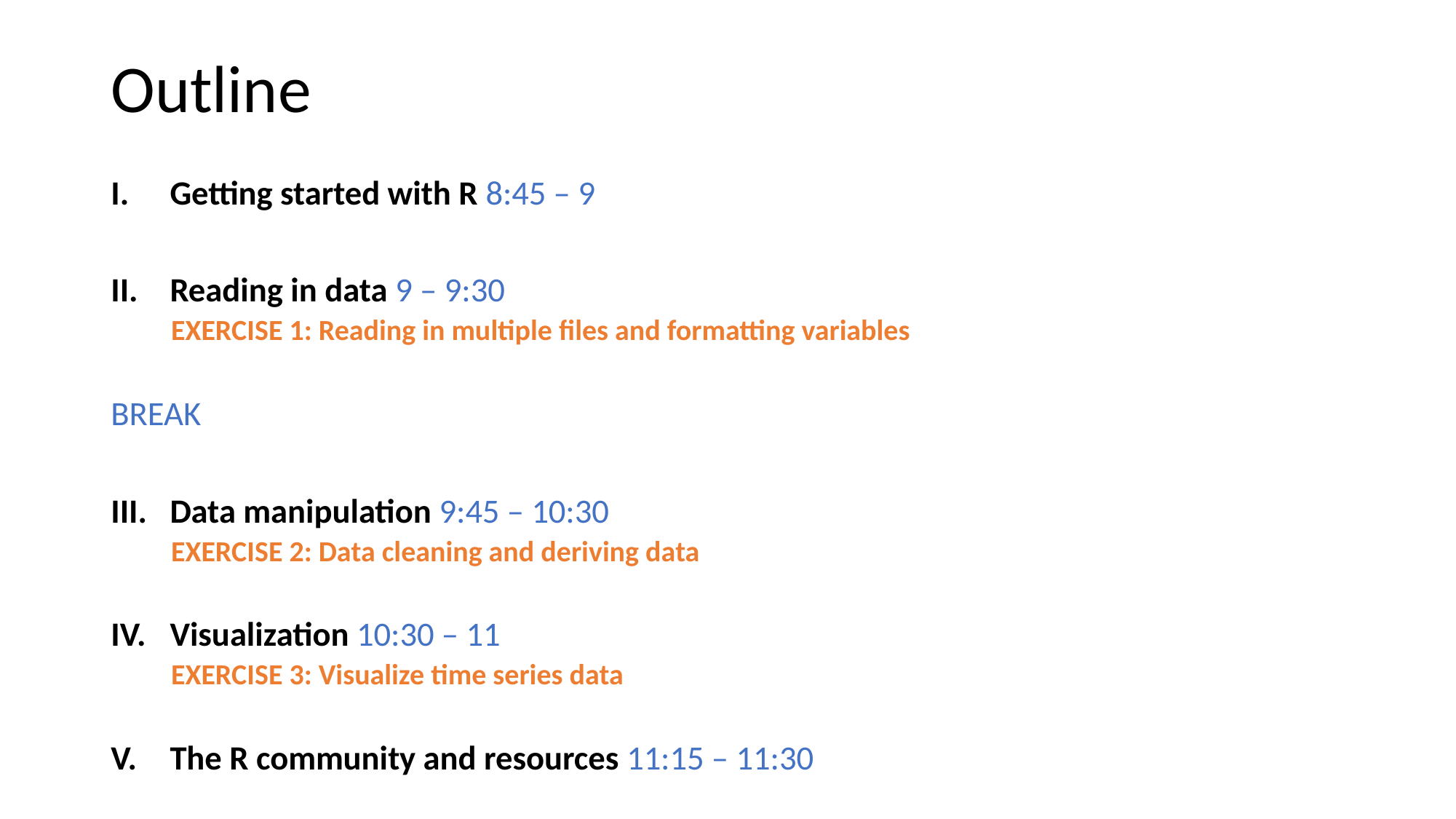

# Outline
Getting started with R 8:45 – 9

Reading in data 9 – 9:30
  EXERCISE 1: Reading in multiple files and formatting variables

BREAK

Data manipulation 9:45 – 10:30
  EXERCISE 2: Data cleaning and deriving data

Visualization 10:30 – 11
  EXERCISE 3: Visualize time series data

The R community and resources 11:15 – 11:30